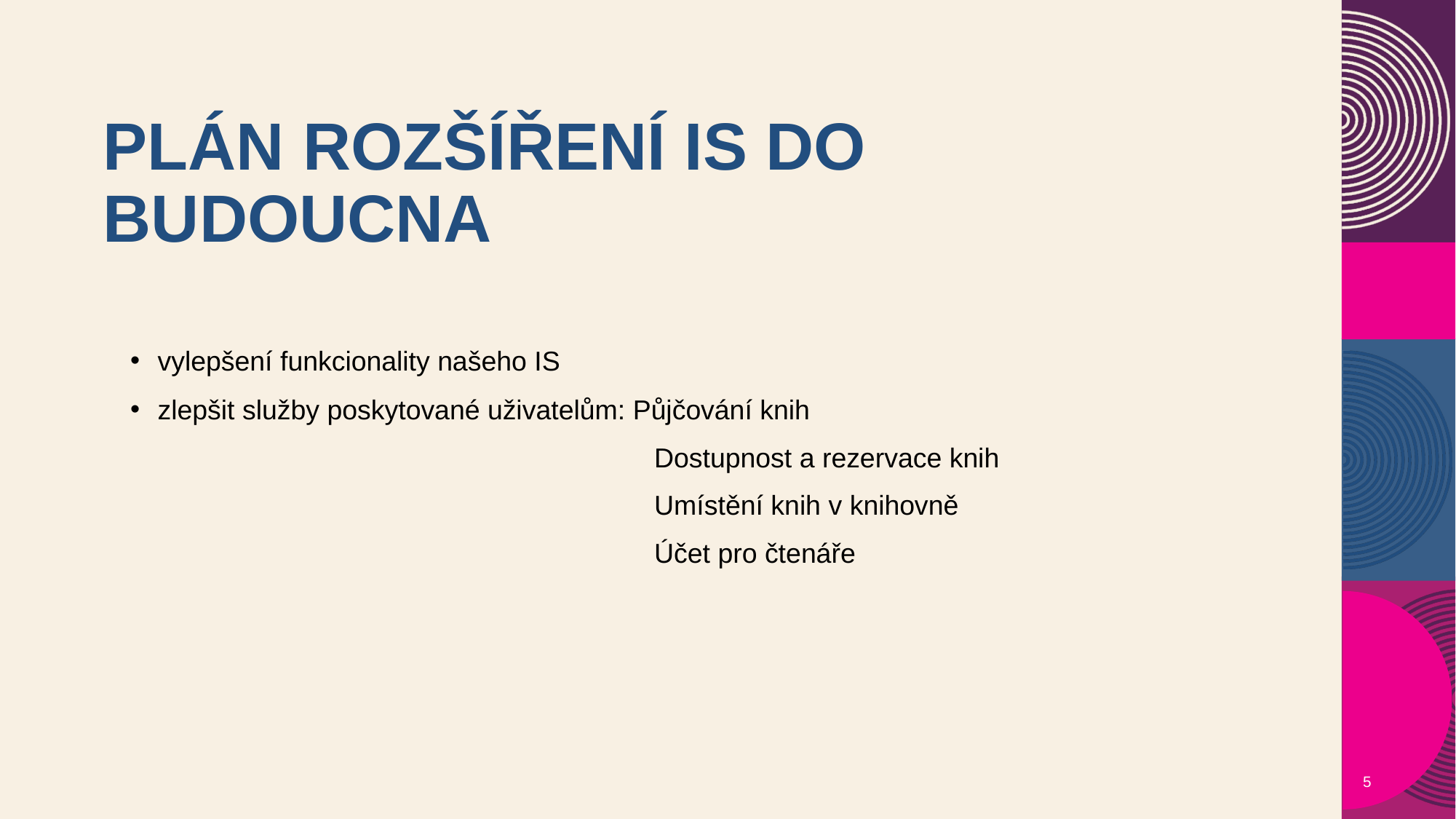

# Plán rozšíření IS do budoucna
vylepšení funkcionality našeho IS
zlepšit služby poskytované uživatelům: Půjčování knih
				               Dostupnost a rezervace knih
               Umístění knih v knihovně
               Účet pro čtenáře

5